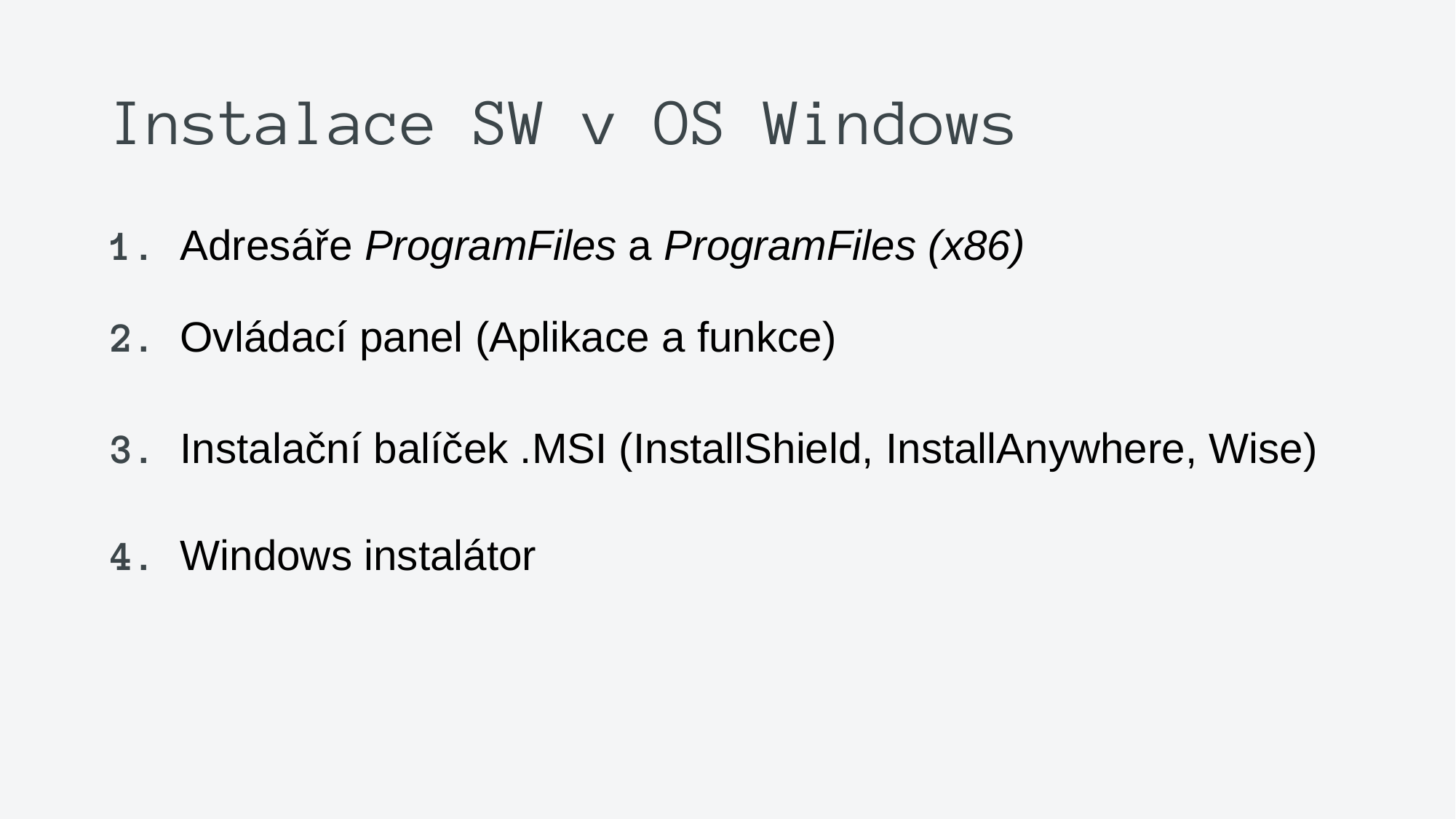

# Instalace SW v OS Windows
1. Adresáře ProgramFiles a ProgramFiles (x86)
2. Ovládací panel (Aplikace a funkce)
3. Instalační balíček .MSI (InstallShield, InstallAnywhere, Wise)
4. Windows instalátor